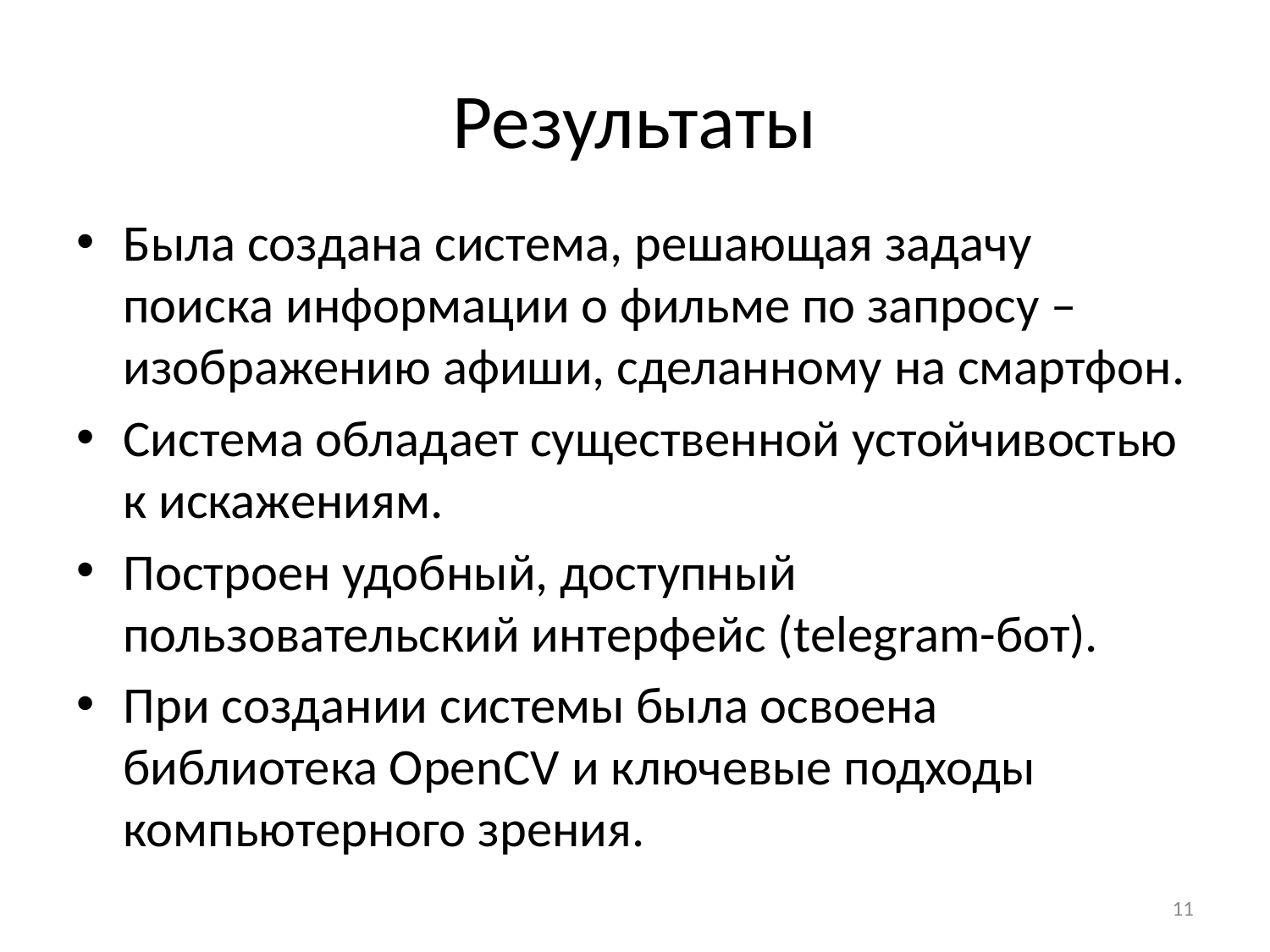

# Результаты
Была создана система, решающая задачу поиска информации о фильме по запросу – изображению афиши, сделанному на смартфон.
Система обладает существенной устойчивостью к искажениям.
Построен удобный, доступный пользовательский интерфейс (telegram-бот).
При создании системы была освоена библиотека OpenCV и ключевые подходы компьютерного зрения.
11